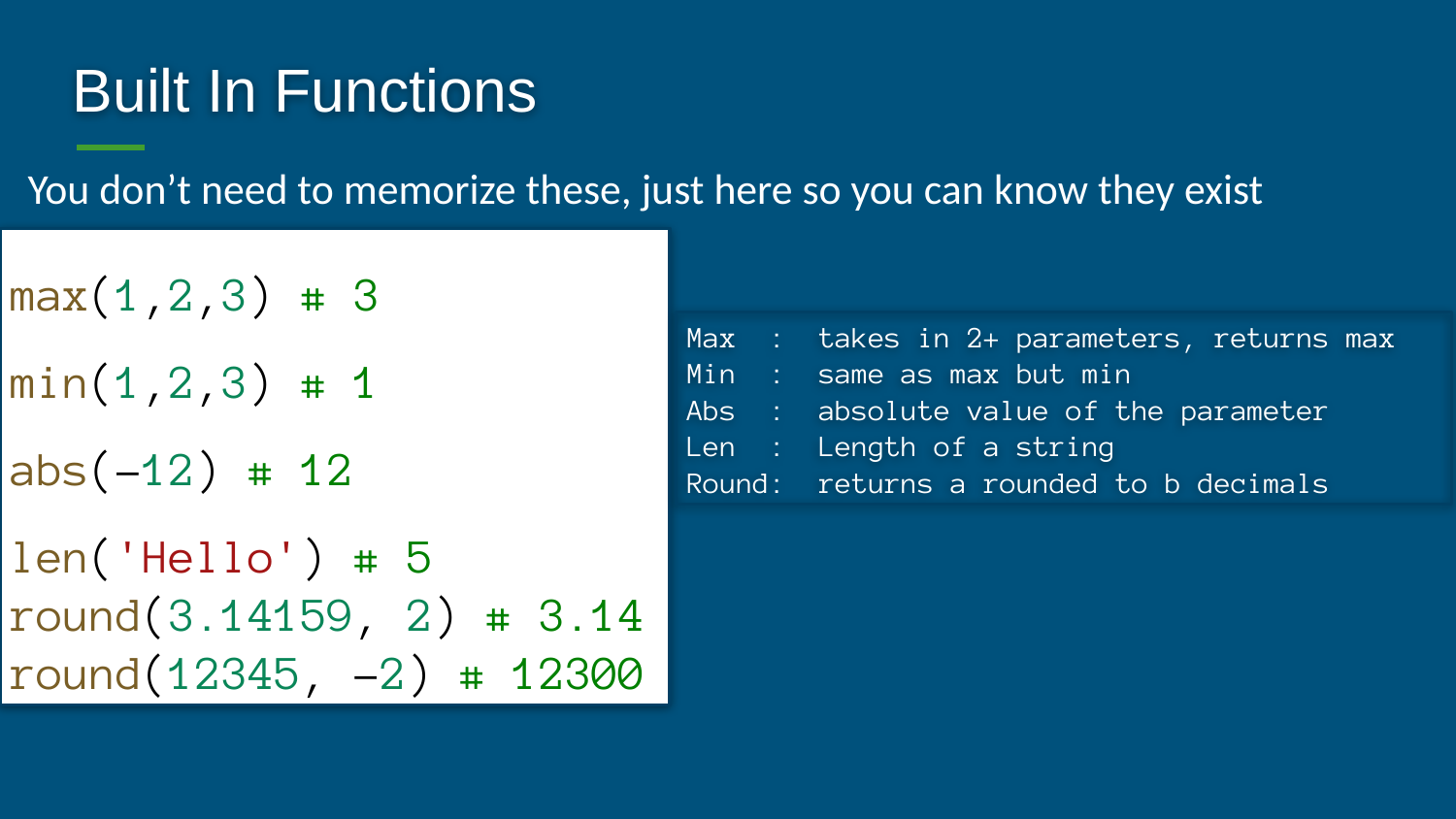

# Built In Functions
You don’t need to memorize these, just here so you can know they exist
max(1,2,3) # 31
min(1,2,3) # 1
abs(-12) # 12
len('Hello') # 5
round(3.14159, 2) # 3.14
round(12345, -2) # 12300
Max  :  takes in 2+ parameters, returns max
Min  :  same as max but min
Abs  :  absolute value of the parameter
Len  :  Length of a string
Round:  returns a rounded to b decimals